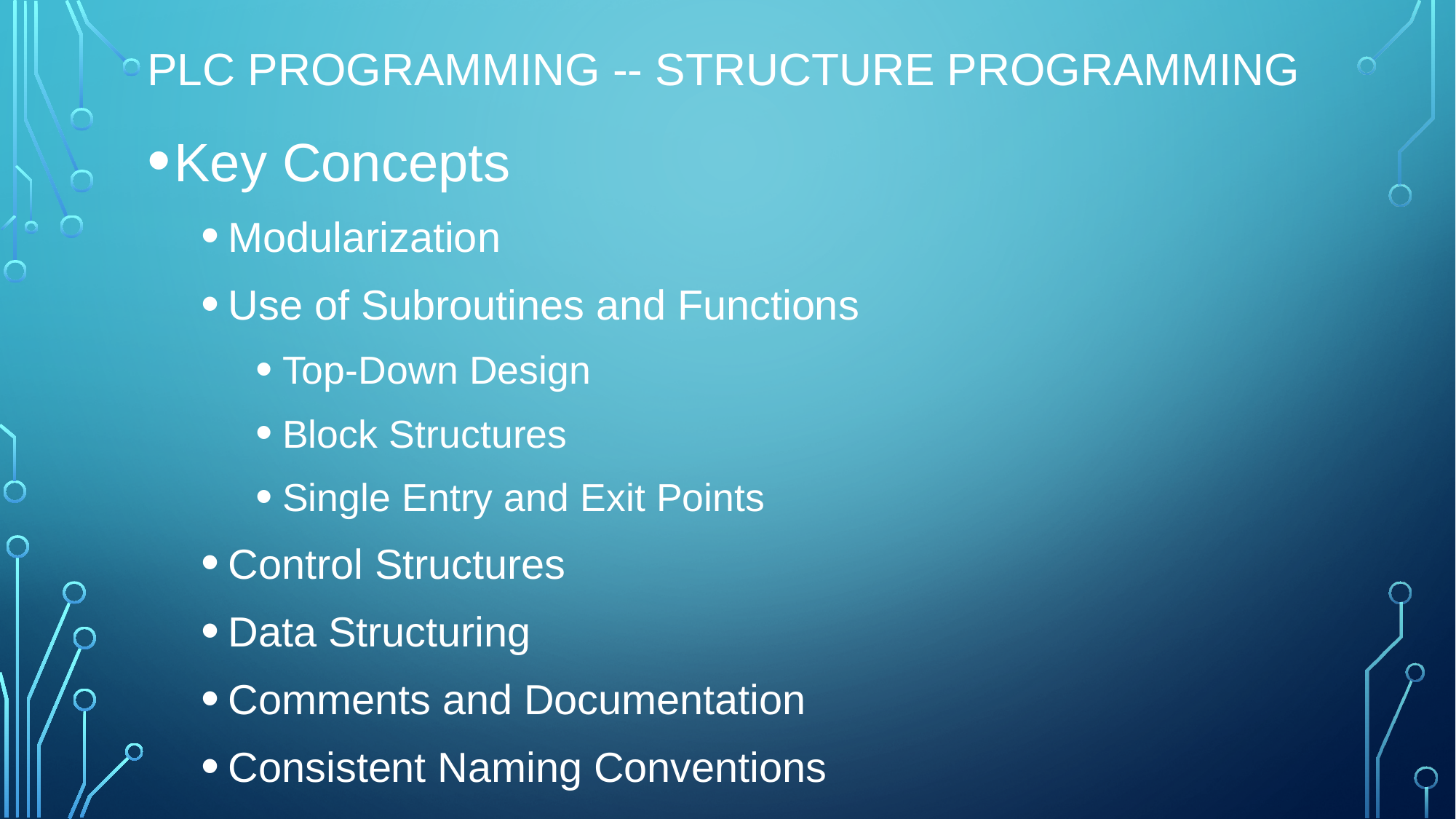

# PLC Programming -- Structure Programming
Key Concepts
Modularization
Use of Subroutines and Functions
Top-Down Design
Block Structures
Single Entry and Exit Points
Control Structures
Data Structuring
Comments and Documentation
Consistent Naming Conventions